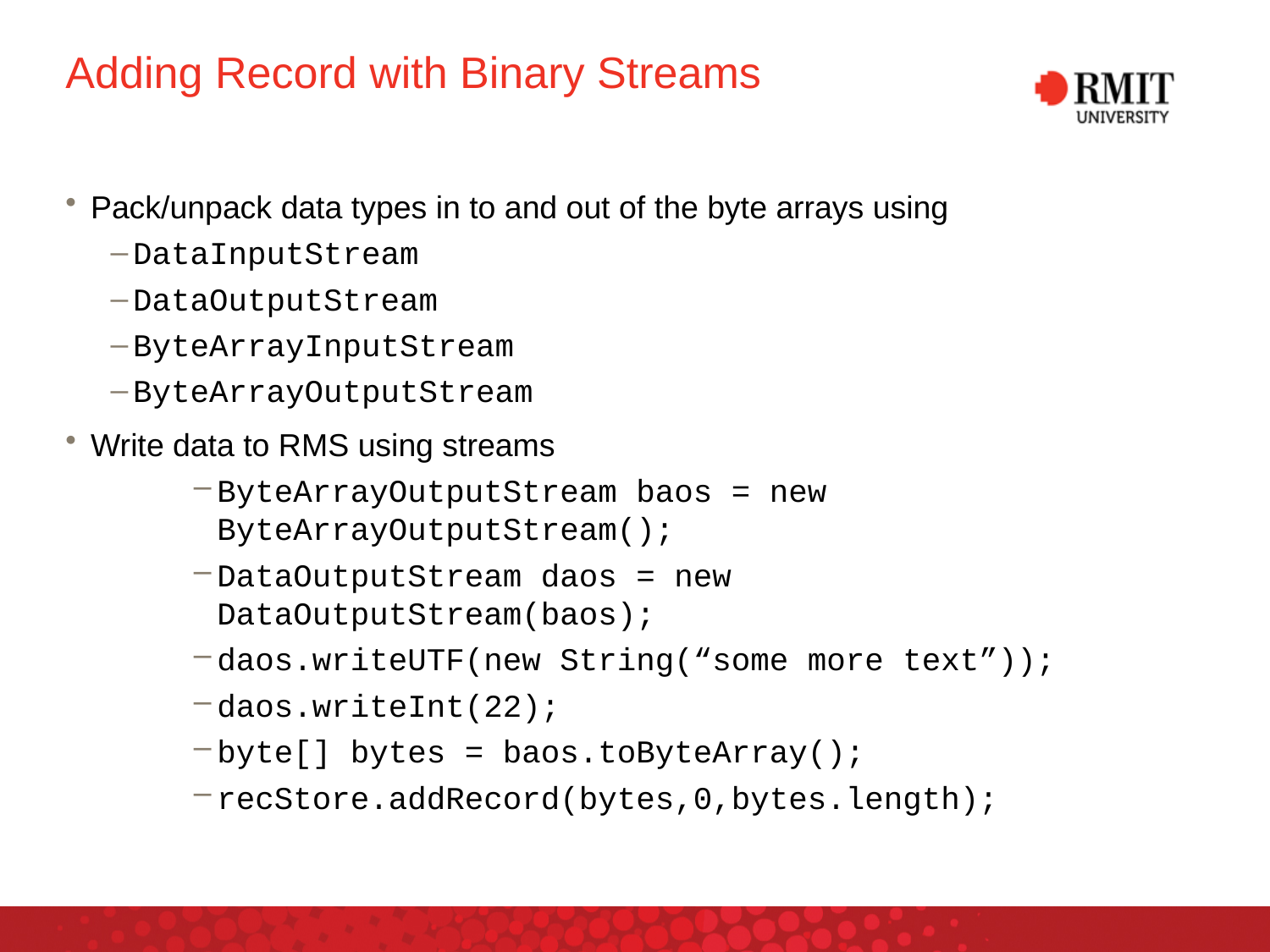

# Adding Record with Binary Streams
Pack/unpack data types in to and out of the byte arrays using
DataInputStream
DataOutputStream
ByteArrayInputStream
ByteArrayOutputStream
Write data to RMS using streams
ByteArrayOutputStream baos = new ByteArrayOutputStream();
DataOutputStream daos = new DataOutputStream(baos);
daos.writeUTF(new String(“some more text”));
daos.writeInt(22);
byte[] bytes = baos.toByteArray();
recStore.addRecord(bytes,0,bytes.length);